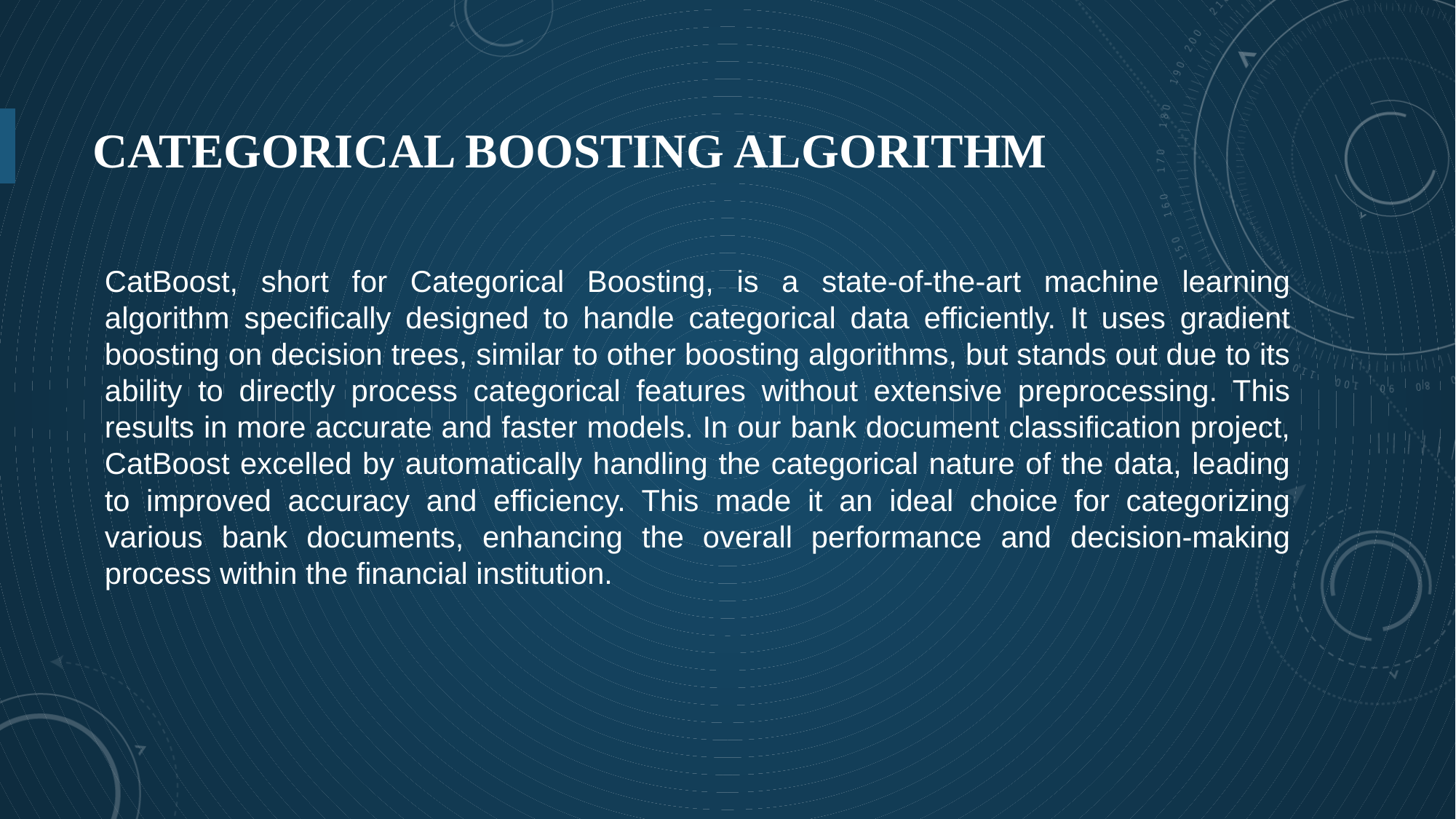

# Categorical Boosting ALGORITHM
CatBoost, short for Categorical Boosting, is a state-of-the-art machine learning algorithm specifically designed to handle categorical data efficiently. It uses gradient boosting on decision trees, similar to other boosting algorithms, but stands out due to its ability to directly process categorical features without extensive preprocessing. This results in more accurate and faster models. In our bank document classification project, CatBoost excelled by automatically handling the categorical nature of the data, leading to improved accuracy and efficiency. This made it an ideal choice for categorizing various bank documents, enhancing the overall performance and decision-making process within the financial institution.